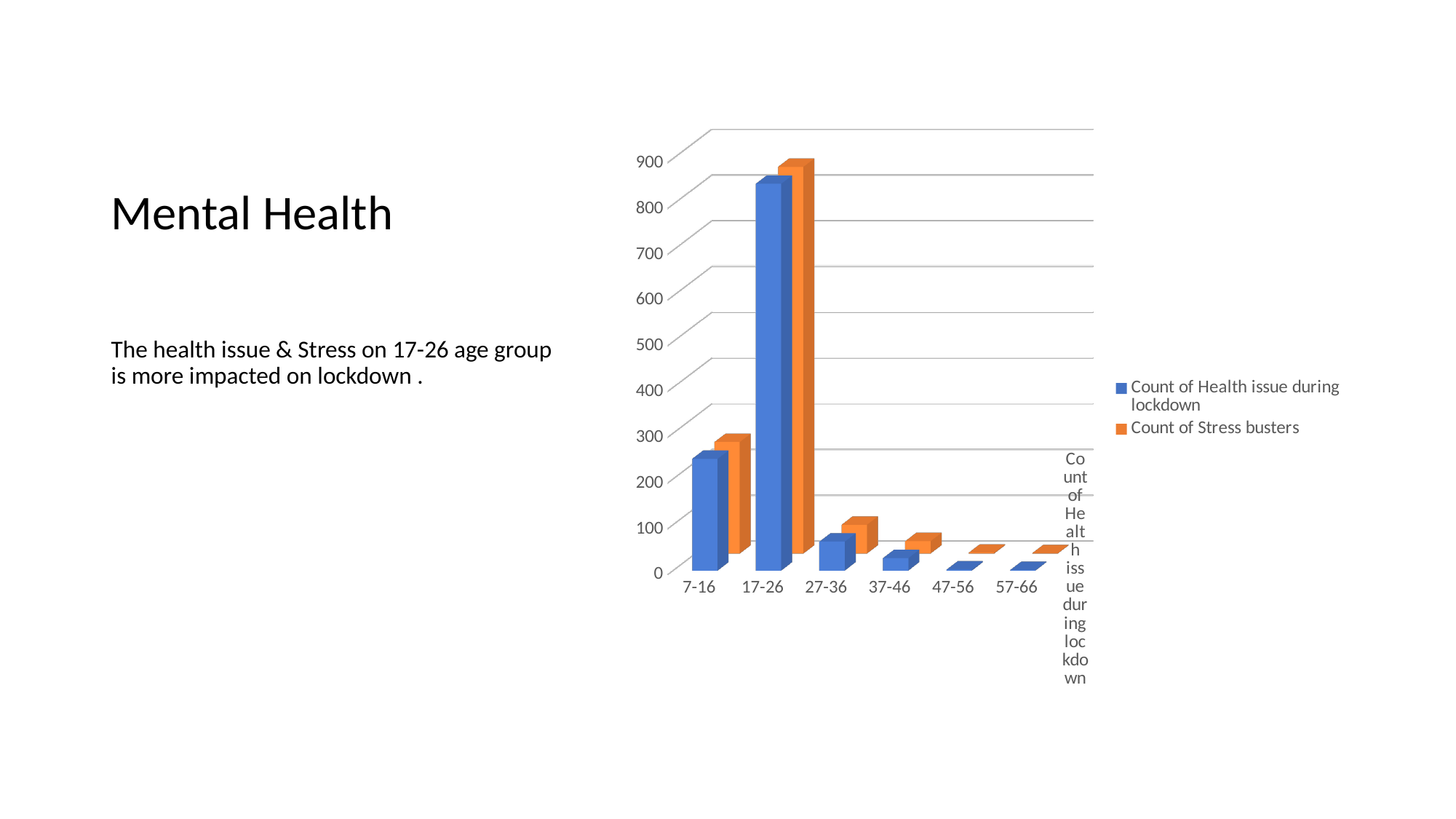

# Mental Health

[unsupported chart]

The health issue & Stress on 17-26 age group is more impacted on lockdown .